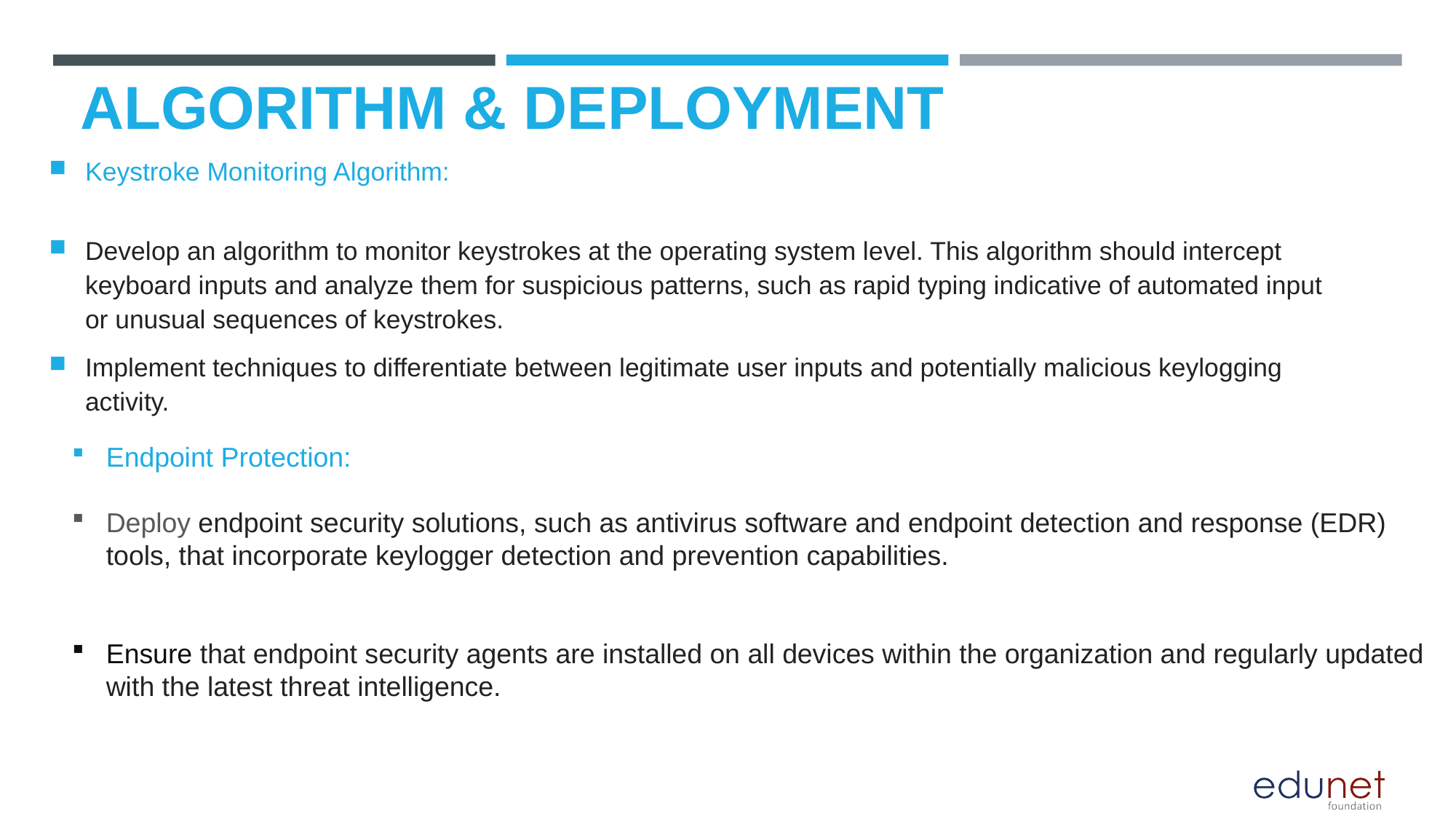

# Algorithm & Deployment
Keystroke Monitoring Algorithm:
Develop an algorithm to monitor keystrokes at the operating system level. This algorithm should intercept keyboard inputs and analyze them for suspicious patterns, such as rapid typing indicative of automated input or unusual sequences of keystrokes.
Implement techniques to differentiate between legitimate user inputs and potentially malicious keylogging activity.

Endpoint Protection:
Deploy endpoint security solutions, such as antivirus software and endpoint detection and response (EDR) tools, that incorporate keylogger detection and prevention capabilities.

Ensure that endpoint security agents are installed on all devices within the organization and regularly updated with the latest threat intelligence.